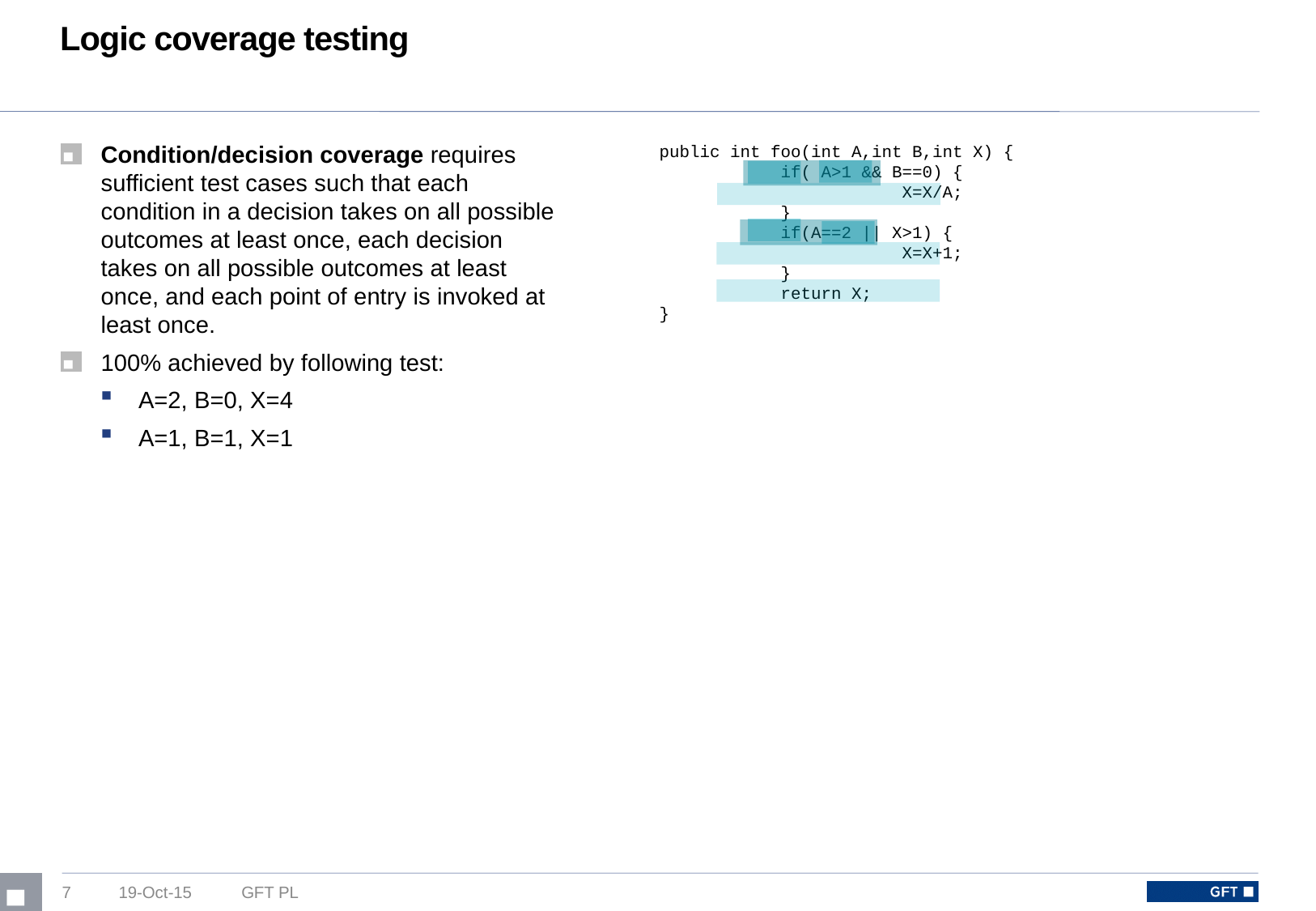

# Logic coverage testing
Condition/decision coverage requires sufficient test cases such that each condition in a decision takes on all possible outcomes at least once, each decision takes on all possible outcomes at least once, and each point of entry is invoked at least once.
100% achieved by following test:
A=2, B=0, X=4
A=1, B=1, X=1
public int foo(int A,int B,int X) {
	if( A>1 && B==0) {
		X=X/A;
	}
	if(A==2 || X>1) {
		X=X+1;
	}
	return X;
}